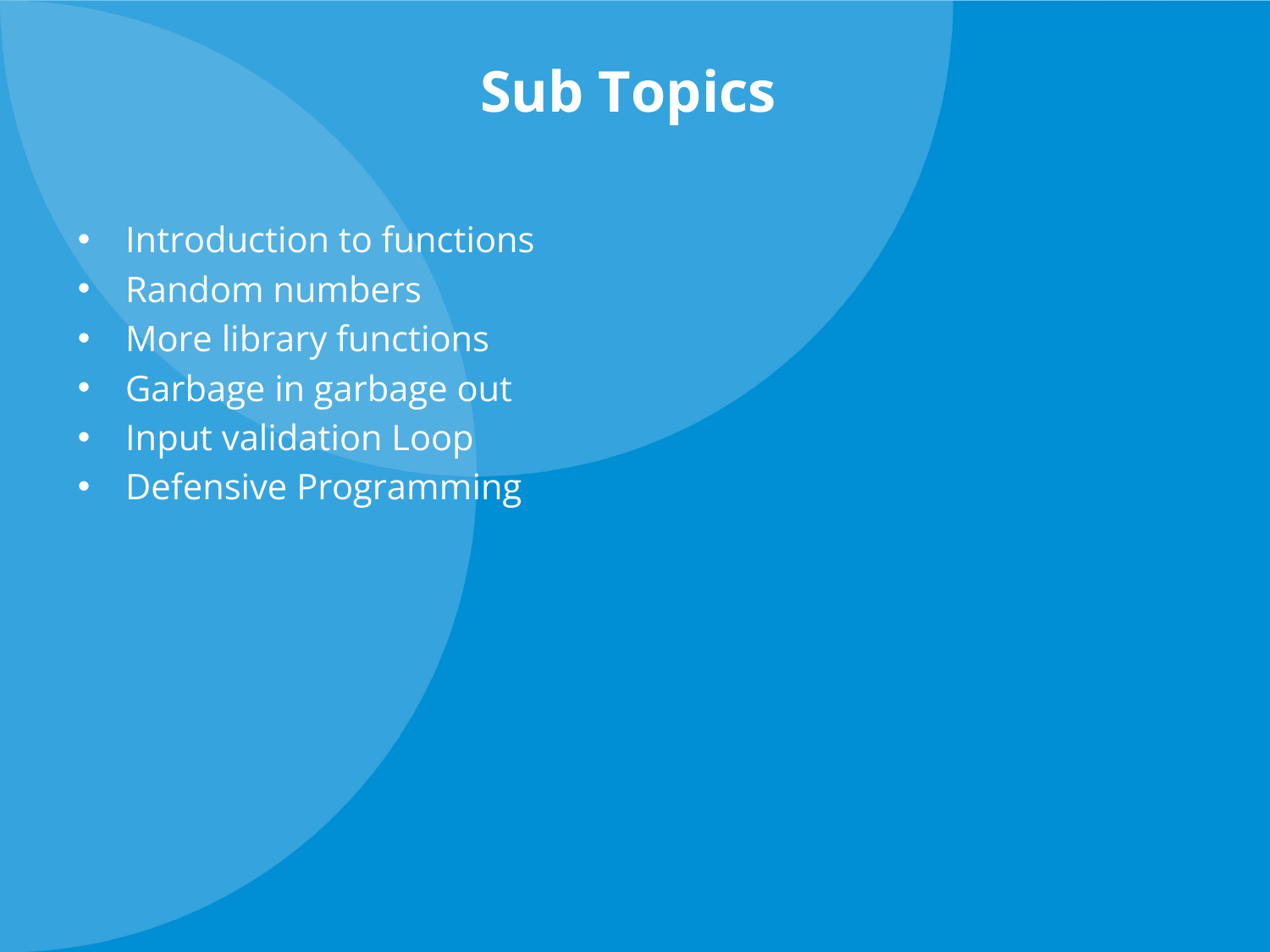

# Sub Topics

Introduction to functions
Random numbers
More library functions
Garbage in garbage out
Input validation Loop
Defensive Programming